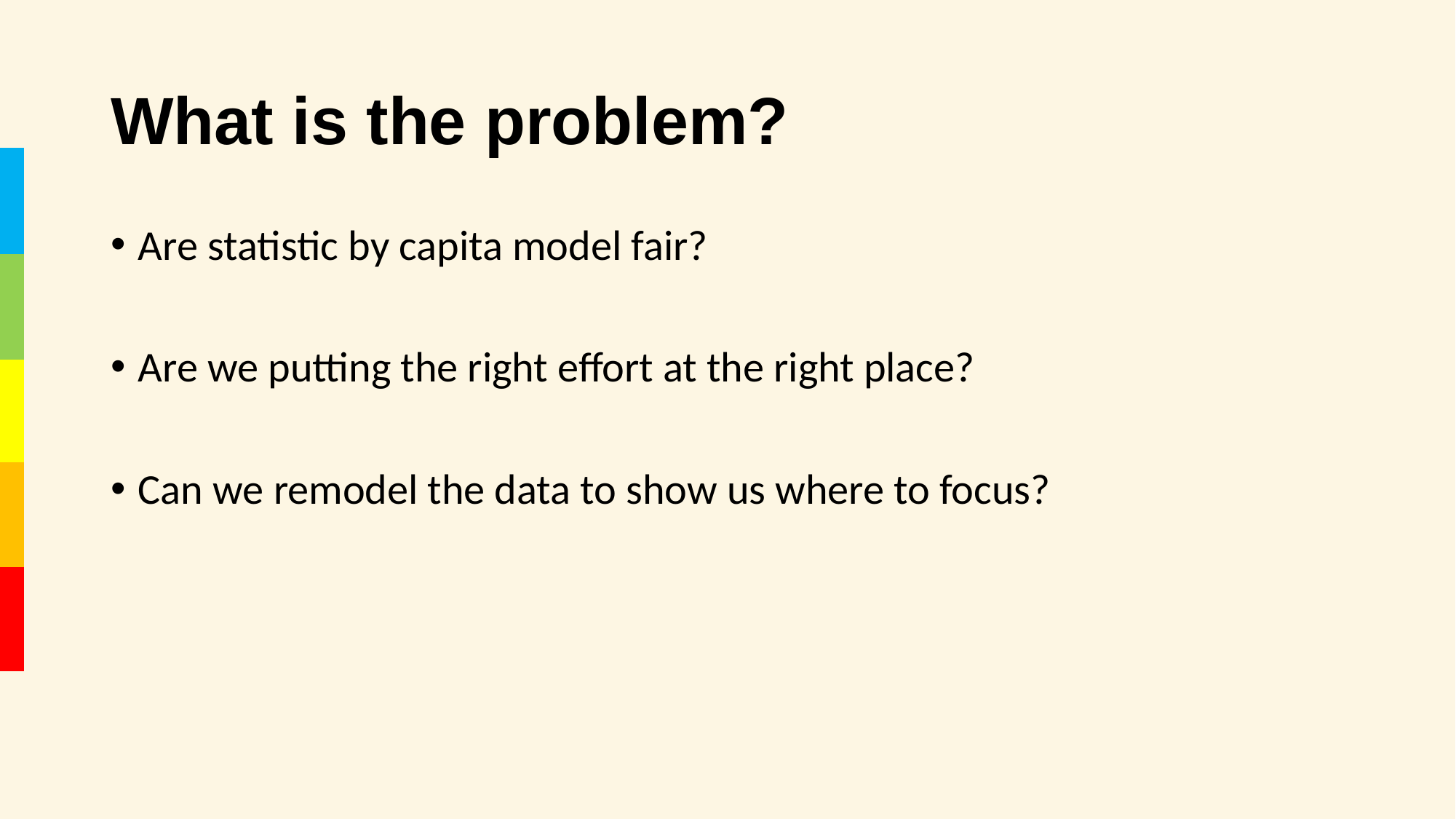

# What is the problem?
Are statistic by capita model fair?

Are we putting the right effort at the right place?

Can we remodel the data to show us where to focus?